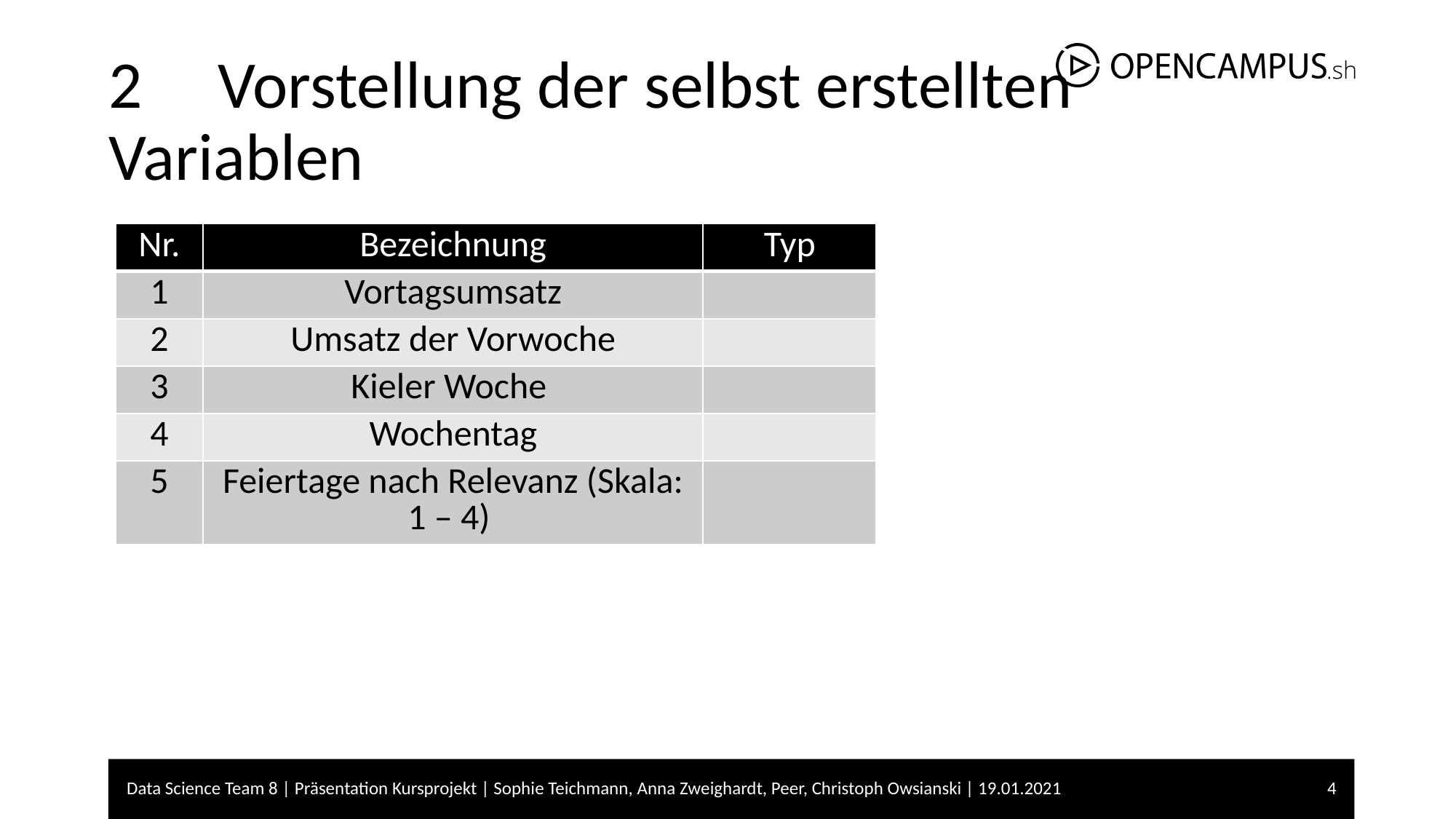

# 2	Vorstellung der selbst erstellten Variablen
| Nr. | Bezeichnung | Typ |
| --- | --- | --- |
| 1 | Vortagsumsatz |  |
| 2 | Umsatz der Vorwoche |  |
| 3 | Kieler Woche |  |
| 4 | Wochentag |  |
| 5 | Feiertage nach Relevanz (Skala: 1 – 4) |  |
Data Science Team 8 | Präsentation Kursprojekt | Sophie Teichmann, Anna Zweighardt, Peer, Christoph Owsianski | 19.01.2021
4